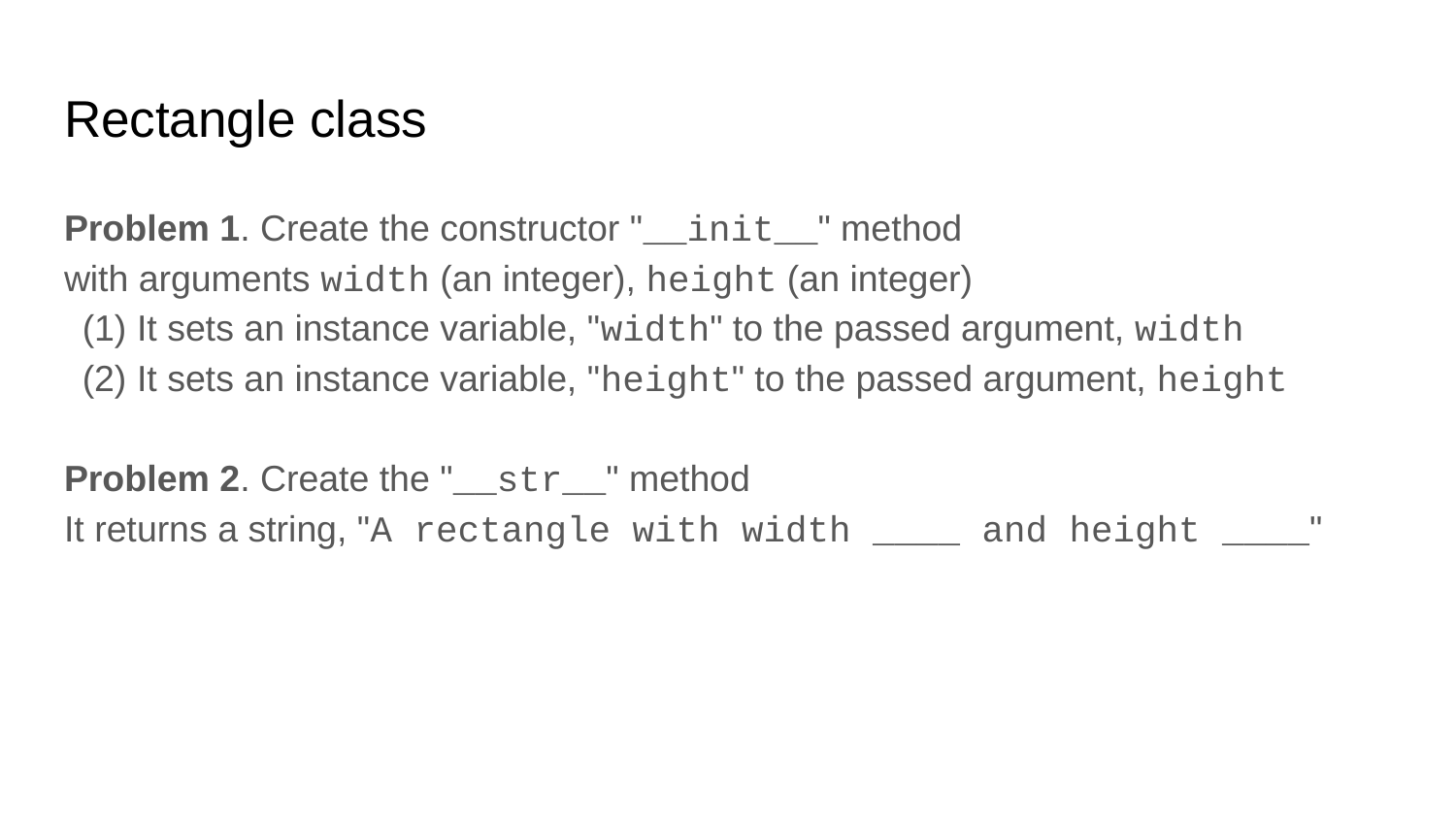

# Rectangle class
Problem 1. Create the constructor "__init__" method
with arguments width (an integer), height (an integer)
It sets an instance variable, "width" to the passed argument, width
It sets an instance variable, "height" to the passed argument, height

Problem 2. Create the "__str__" method
It returns a string, "A rectangle with width ____ and height ____"